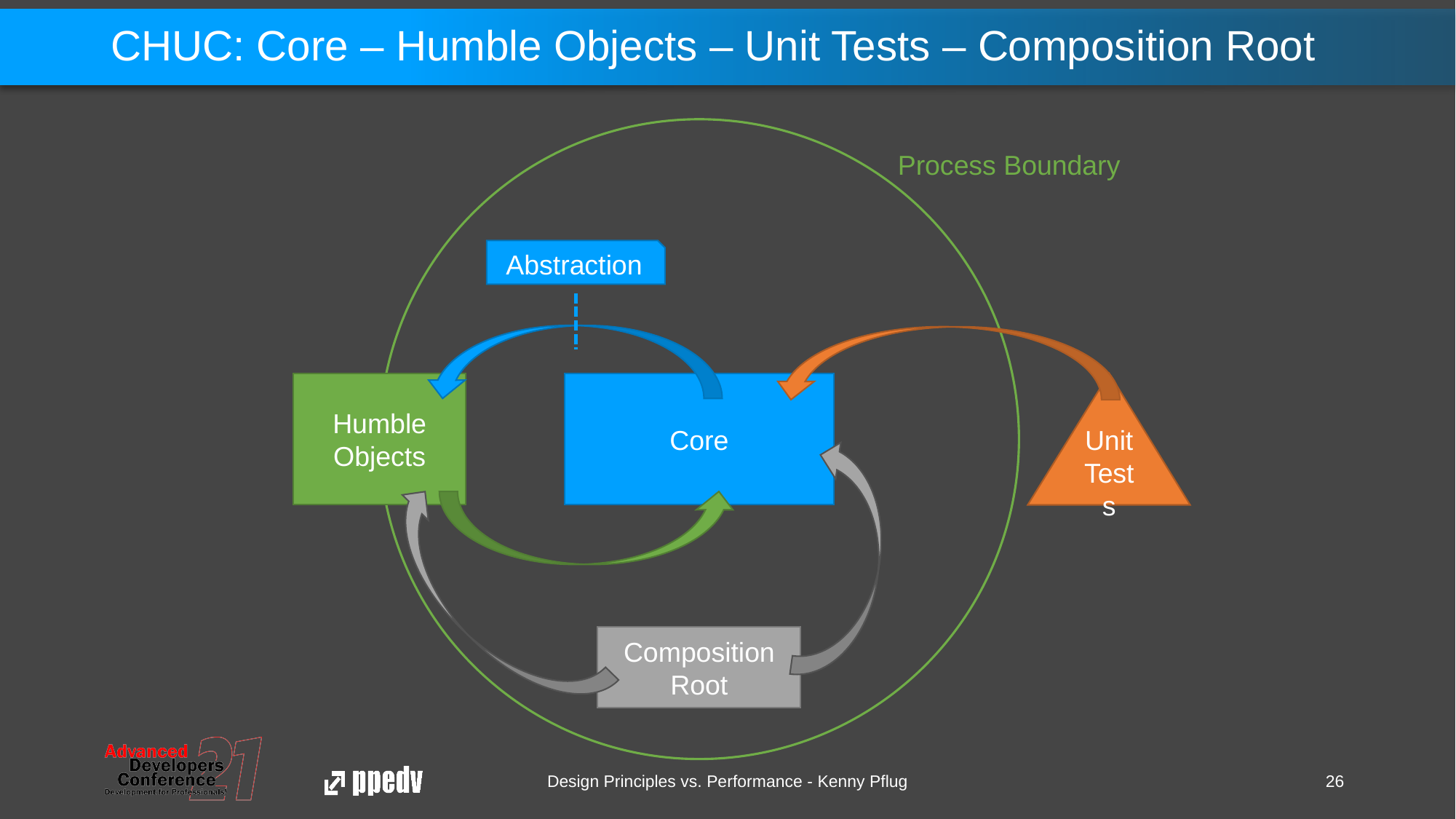

# CHUC: Core – Humble Objects – Unit Tests – Composition Root

Process Boundary

Abstraction
Humble Objects
Core
Unit Tests

Composition Root
Design Principles vs. Performance - Kenny Pflug
26